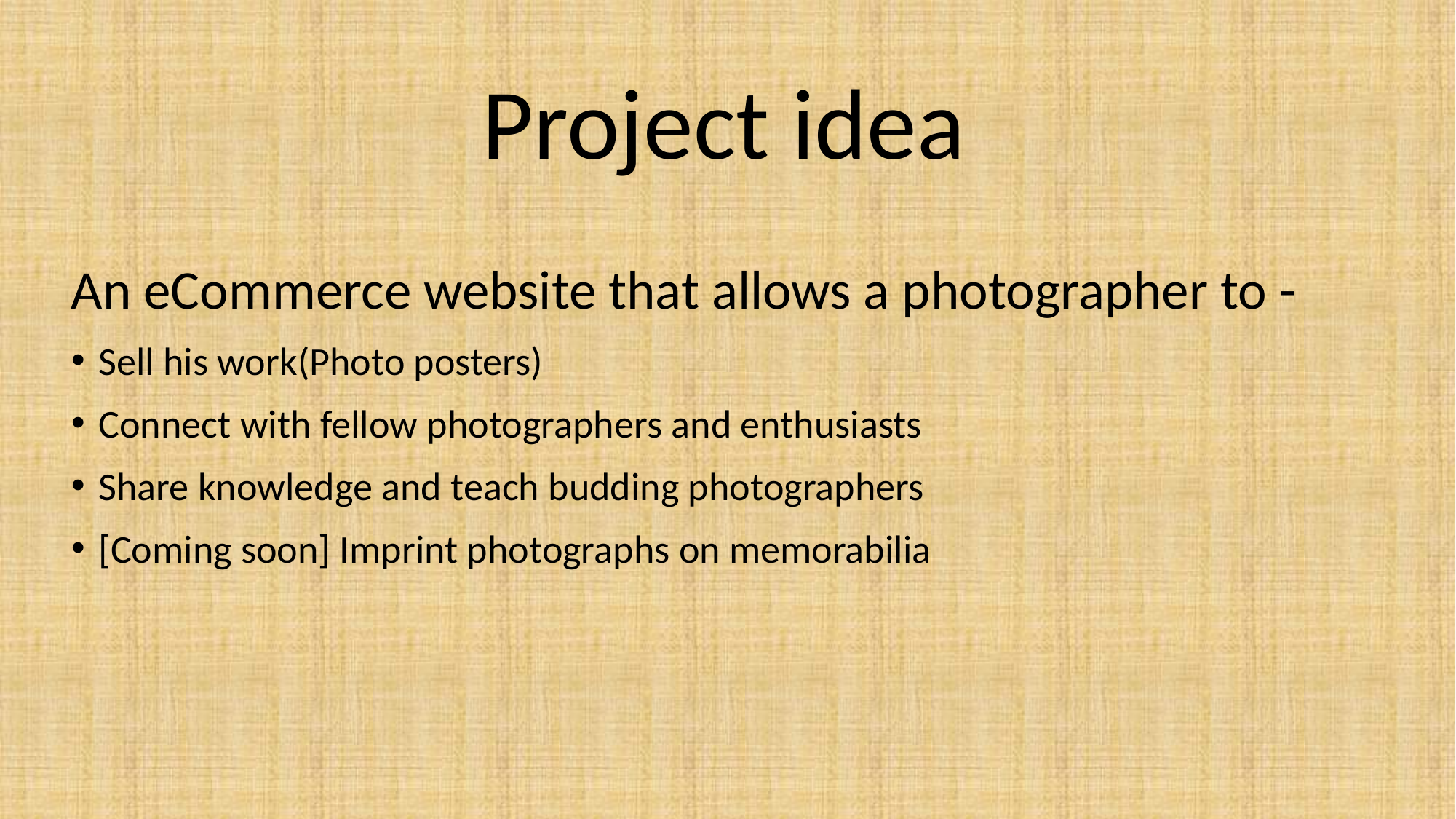

# Project idea
An eCommerce website that allows a photographer to -
Sell his work(Photo posters)
Connect with fellow photographers and enthusiasts
Share knowledge and teach budding photographers
[Coming soon] Imprint photographs on memorabilia